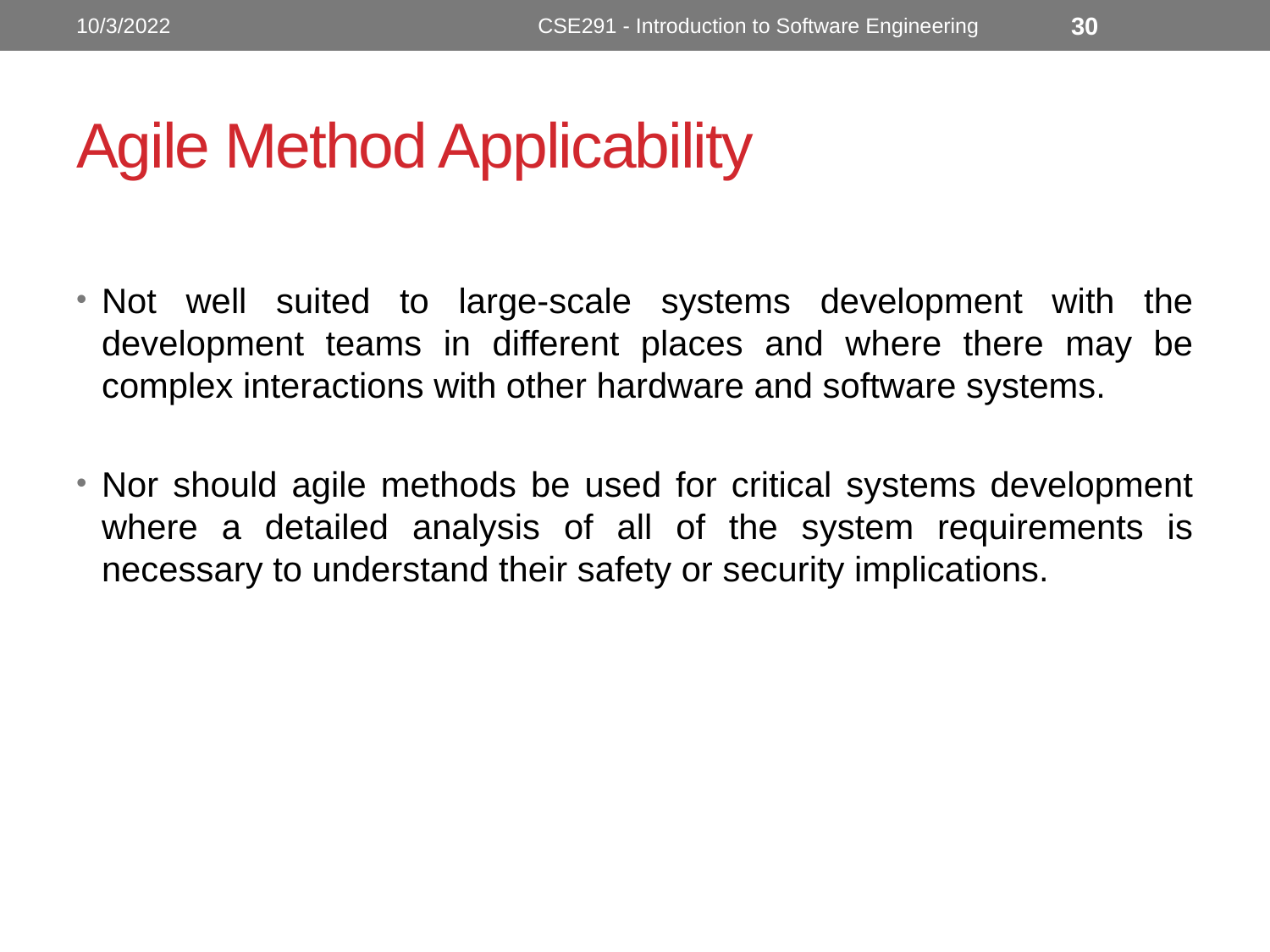

10/3/2022
CSE291 - Introduction to Software Engineering
30
# Agile Method Applicability

Not well suited to large-scale systems development with the development teams in different places and where there may be complex interactions with other hardware and software systems.

Nor should agile methods be used for critical systems development where a detailed analysis of all of the system requirements is necessary to understand their safety or security implications.